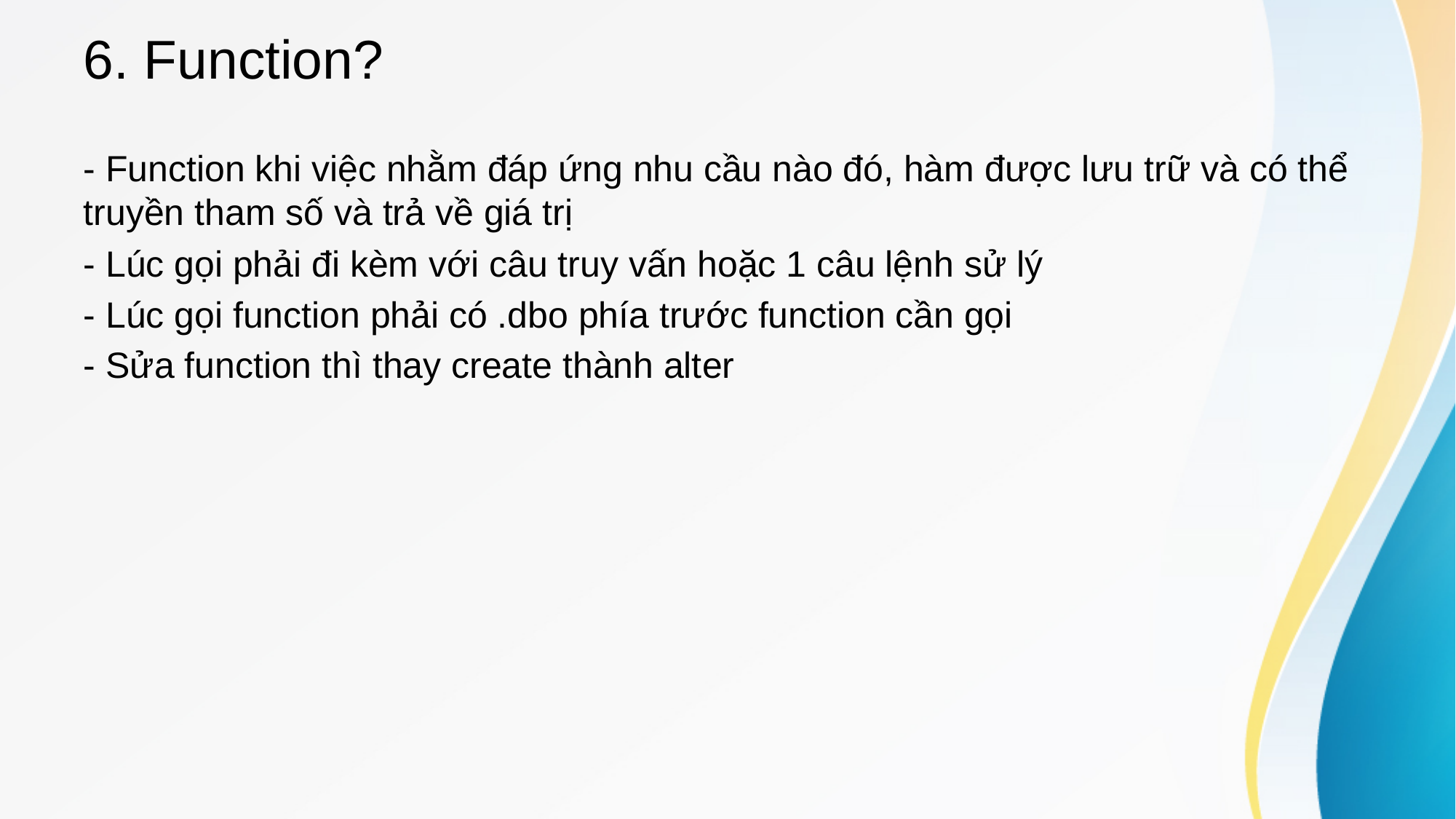

# 6. Function?
- Function khi việc nhằm đáp ứng nhu cầu nào đó, hàm được lưu trữ và có thể truyền tham số và trả về giá trị
- Lúc gọi phải đi kèm với câu truy vấn hoặc 1 câu lệnh sử lý
- Lúc gọi function phải có .dbo phía trước function cần gọi
- Sửa function thì thay create thành alter